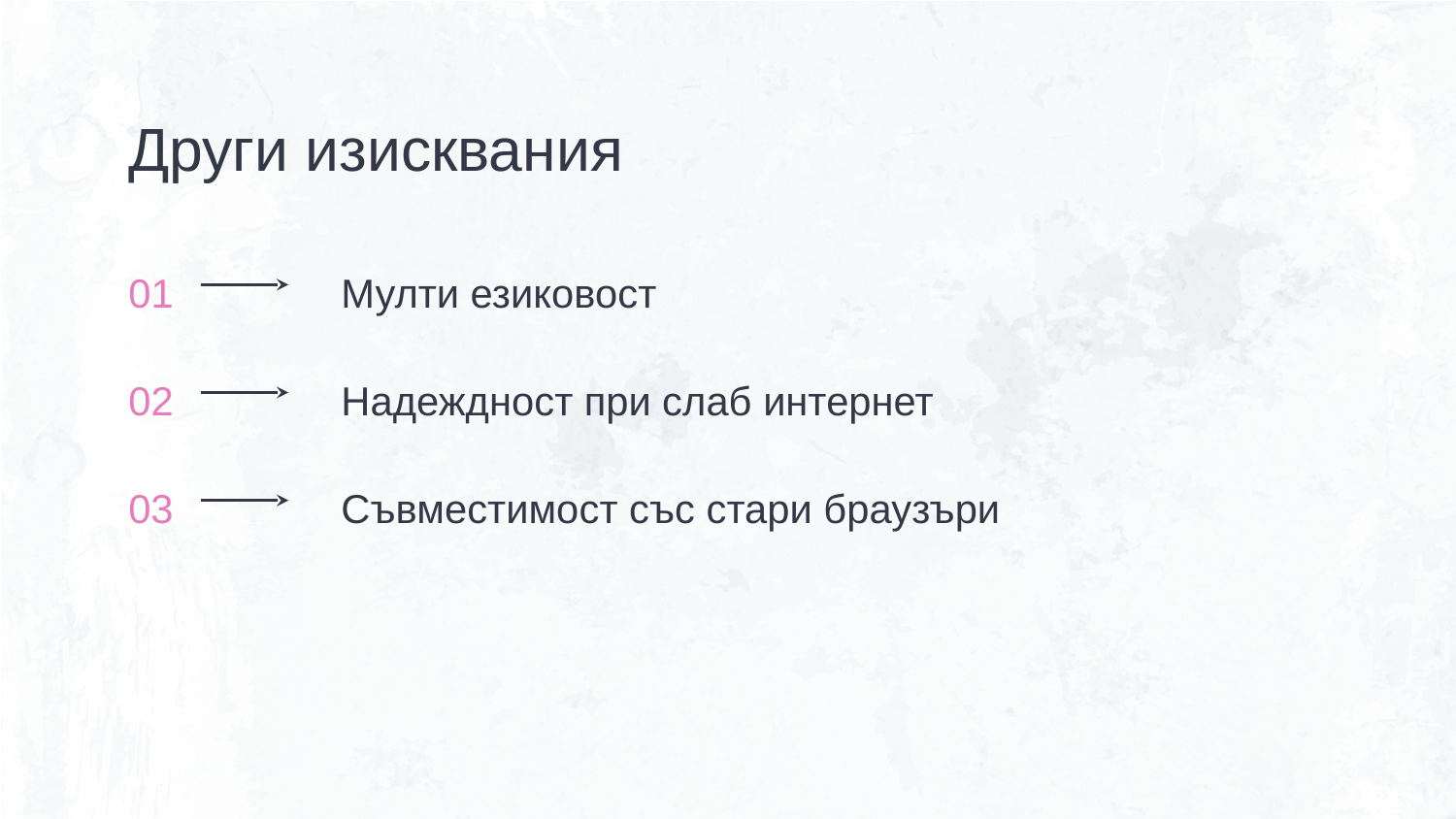

Други изисквания
# 01
Мулти езиковост
02
Надеждност при слаб интернет
03
Съвместимост със стари браузъри